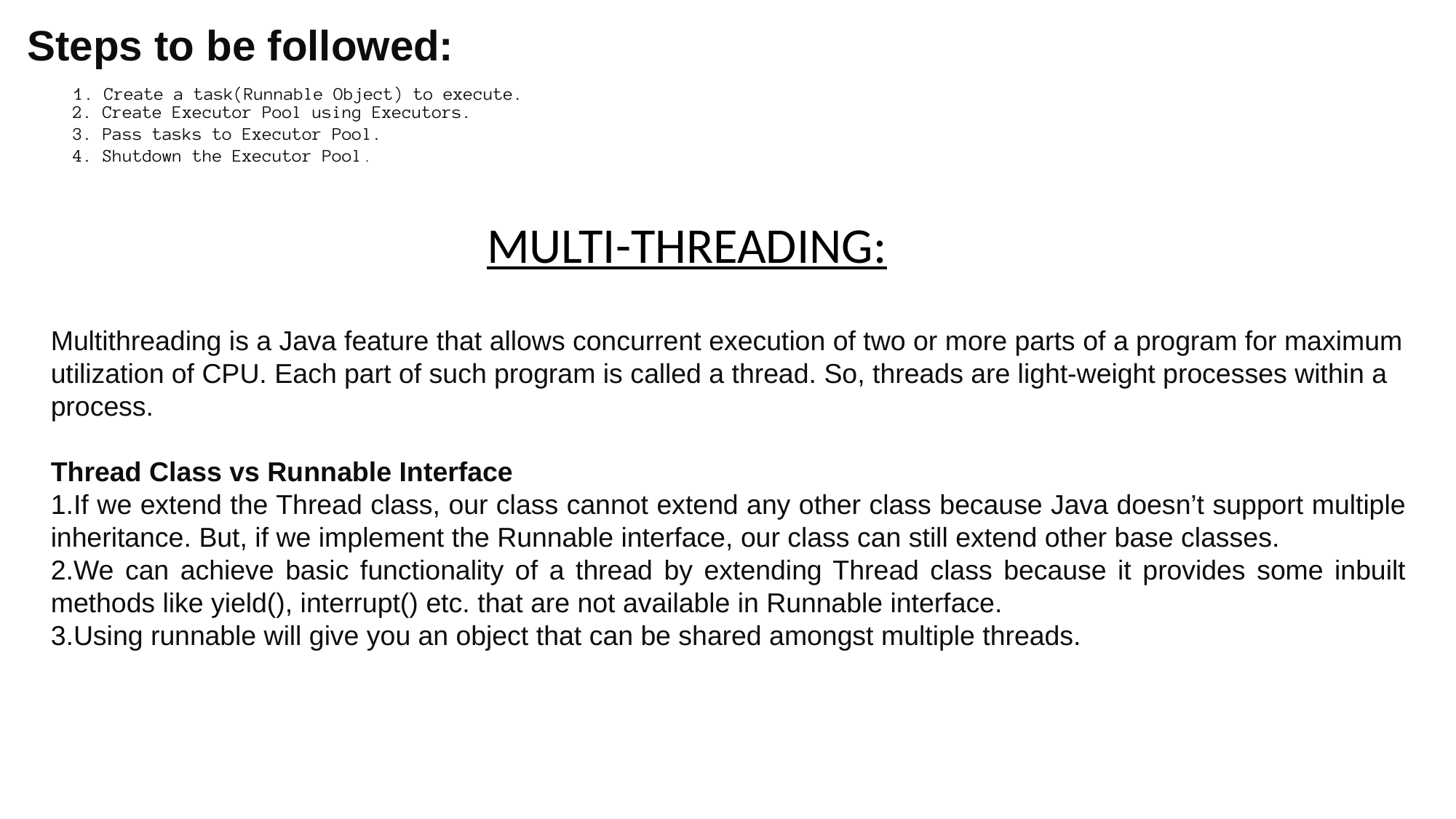

Steps to be followed:

    1. Create a task(Runnable Object) to execute.
2. Create Executor Pool using Executors.
3. Pass tasks to Executor Pool.
4. Shutdown the Executor Pool .
MULTI-THREADING:
Multithreading is a Java feature that allows concurrent execution of two or more parts of a program for maximum utilization of CPU. Each part of such program is called a thread. So, threads are light-weight processes within a process.

Thread Class vs Runnable Interface
If we extend the Thread class, our class cannot extend any other class because Java doesn’t support multiple inheritance. But, if we implement the Runnable interface, our class can still extend other base classes.
We can achieve basic functionality of a thread by extending Thread class because it provides some inbuilt methods like yield(), interrupt() etc. that are not available in Runnable interface.
Using runnable will give you an object that can be shared amongst multiple threads.